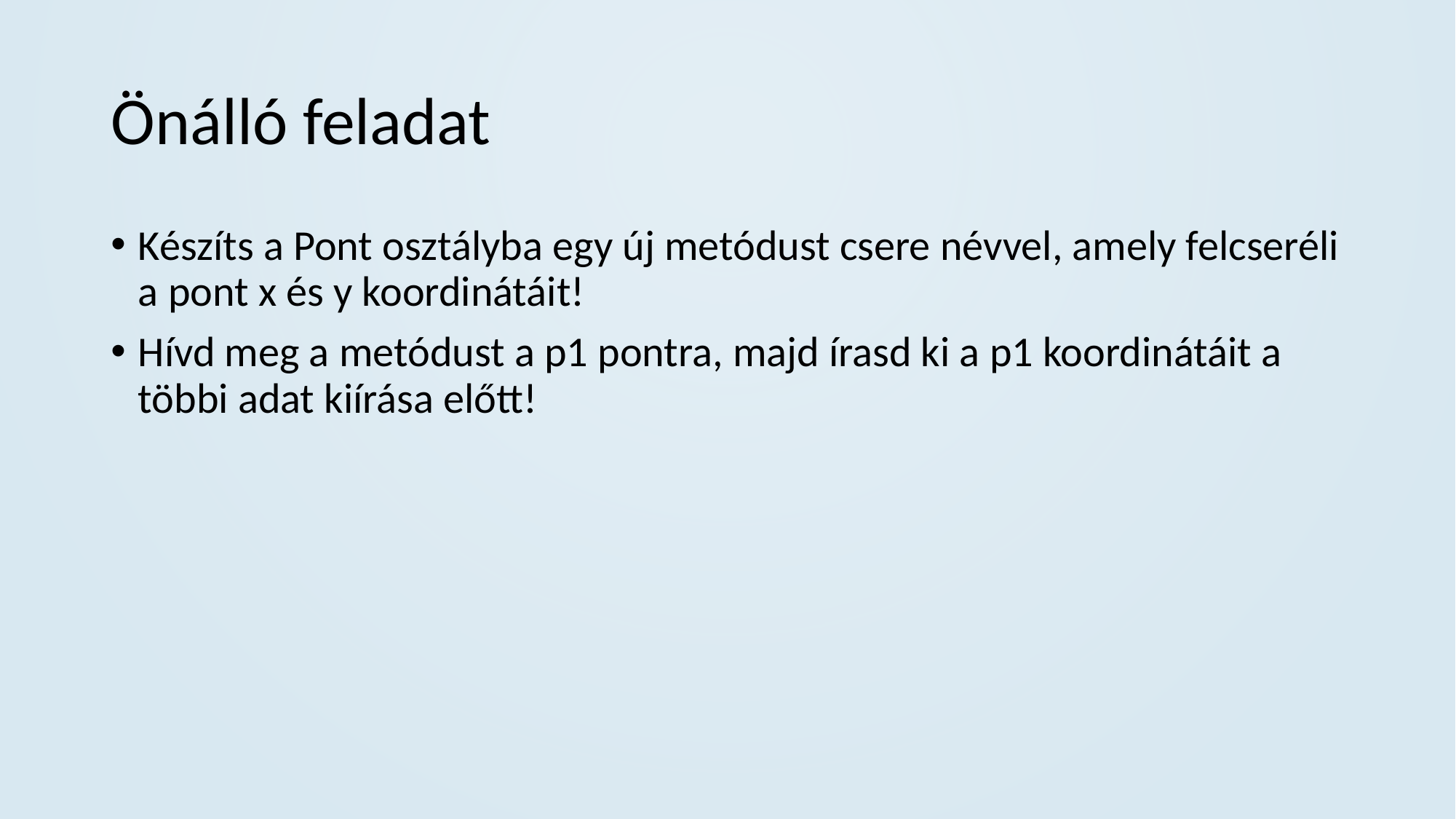

# Önálló feladat
Készíts a Pont osztályba egy új metódust csere névvel, amely felcseréli a pont x és y koordinátáit!
Hívd meg a metódust a p1 pontra, majd írasd ki a p1 koordinátáit a többi adat kiírása előtt!